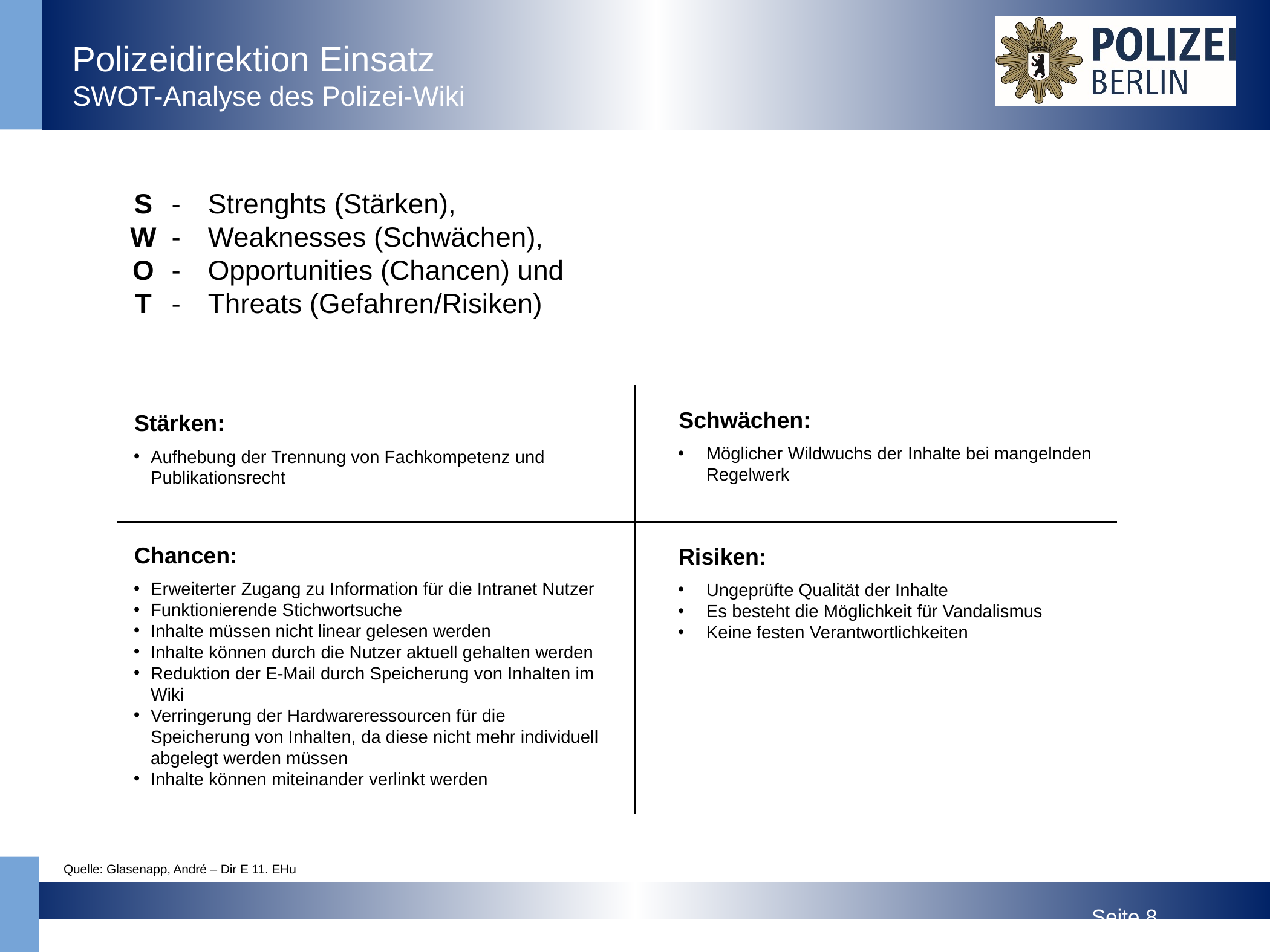

SWOT-Analyse des Polizei-Wiki
S
W
O
T
-
-
-
-
Strenghts (Stärken),
Weaknesses (Schwächen),
Opportunities (Chancen) und
Threats (Gefahren/Risiken)
Schwächen:
Stärken:
Möglicher Wildwuchs der Inhalte bei mangelnden Regelwerk
Aufhebung der Trennung von Fachkompetenz und Publikationsrecht
Chancen:
Risiken:
Erweiterter Zugang zu Information für die Intranet Nutzer
Funktionierende Stichwortsuche
Inhalte müssen nicht linear gelesen werden
Inhalte können durch die Nutzer aktuell gehalten werden
Reduktion der E-Mail durch Speicherung von Inhalten im Wiki
Verringerung der Hardwareressourcen für die Speicherung von Inhalten, da diese nicht mehr individuell abgelegt werden müssen
Inhalte können miteinander verlinkt werden
Ungeprüfte Qualität der Inhalte
Es besteht die Möglichkeit für Vandalismus
Keine festen Verantwortlichkeiten
Quelle: Glasenapp, André – Dir E 11. EHu